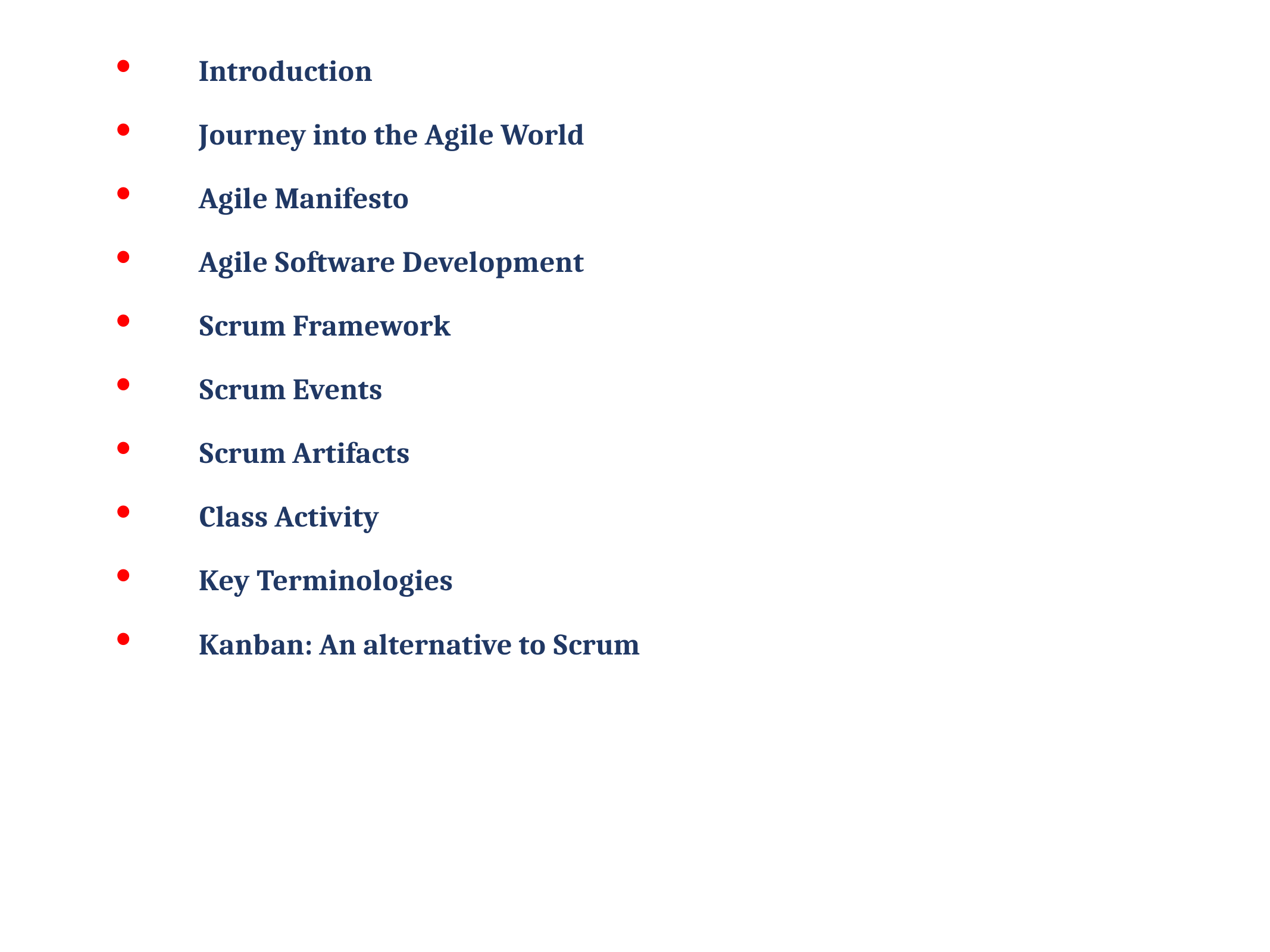

Introduction
Journey into the Agile World
Agile Manifesto
Agile Software Development
Scrum Framework
Scrum Events
Scrum Artifacts
Class Activity
Key Terminologies
Kanban: An alternative to Scrum